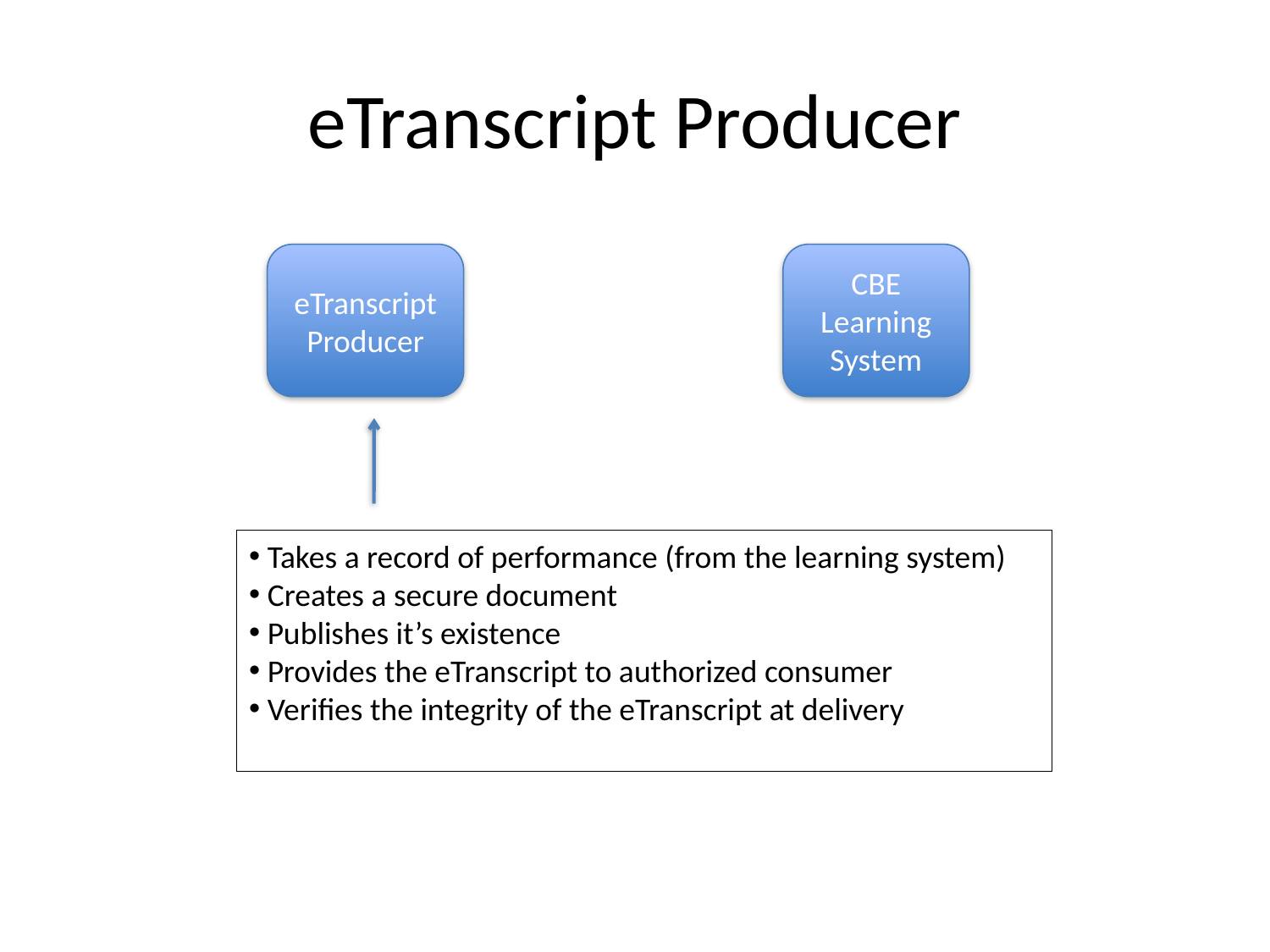

# eTranscript Producer
eTranscript
Producer
CBE
Learning System
 Takes a record of performance (from the learning system)
 Creates a secure document
 Publishes it’s existence
 Provides the eTranscript to authorized consumer
 Verifies the integrity of the eTranscript at delivery